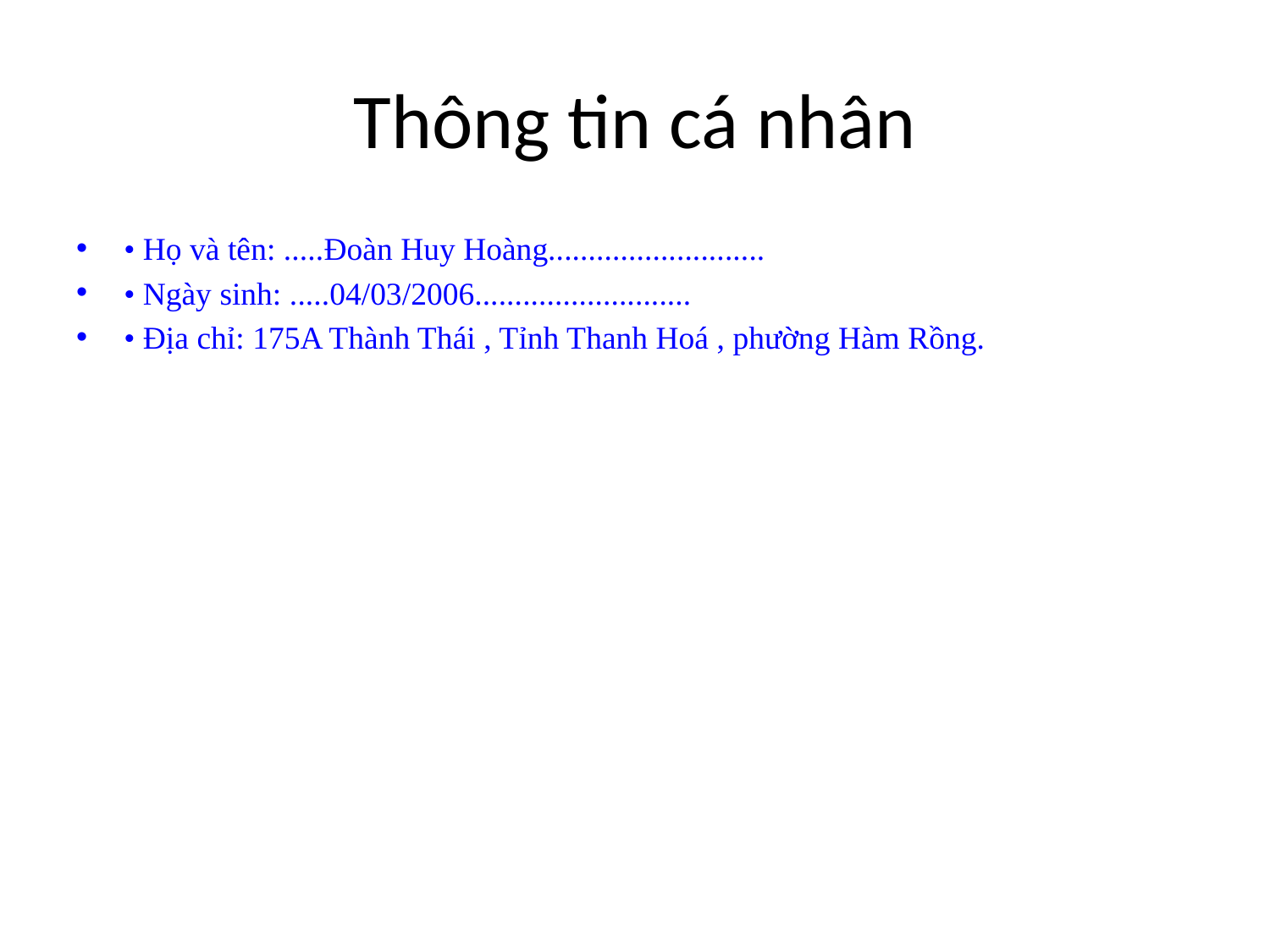

# Thông tin cá nhân
• Họ và tên: .....Đoàn Huy Hoàng...........................
• Ngày sinh: .....04/03/2006...........................
• Địa chỉ: 175A Thành Thái , Tỉnh Thanh Hoá , phường Hàm Rồng.